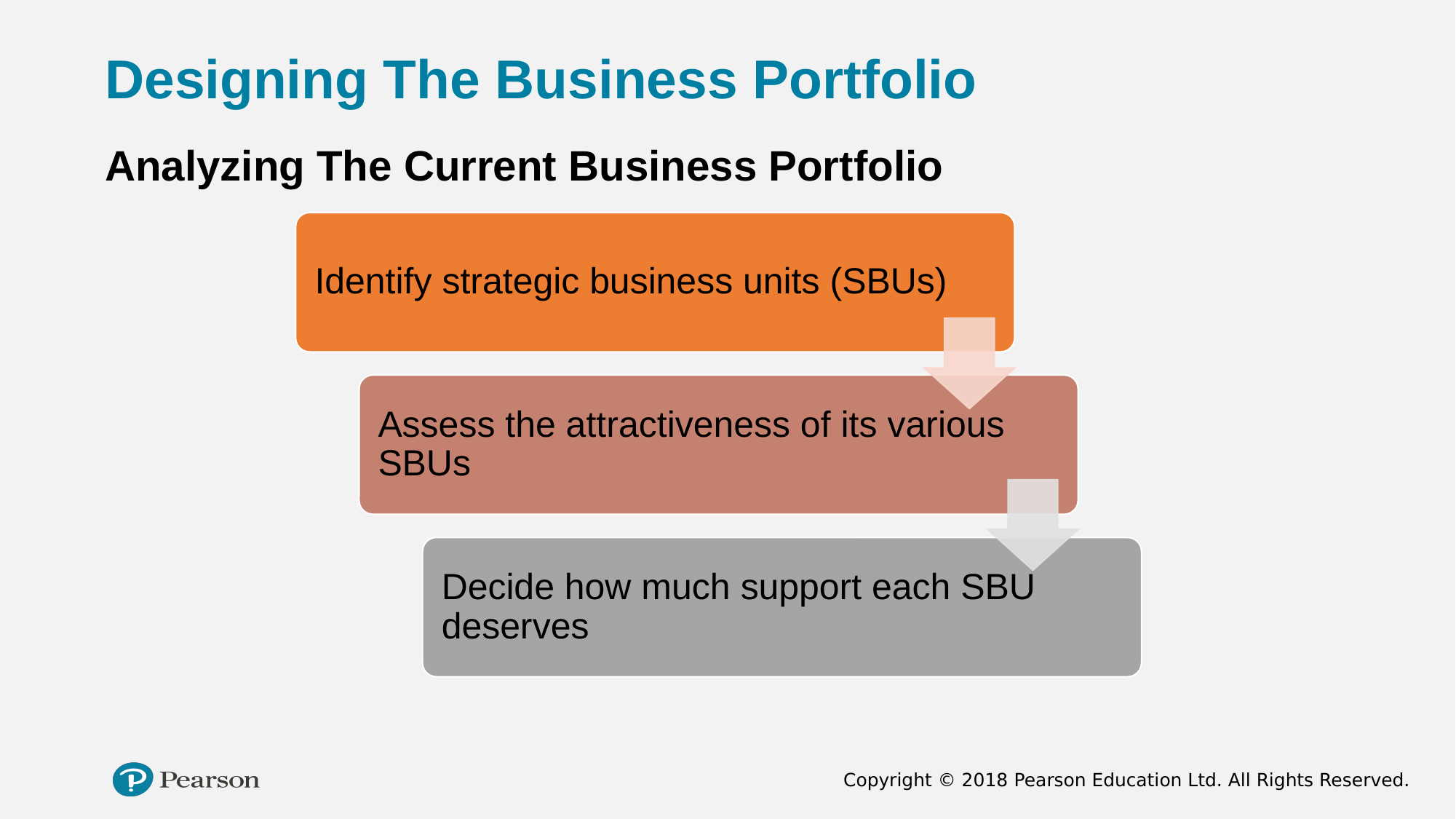

# Designing The Business Portfolio
Analyzing The Current Business Portfolio

Identify strategic business units (SBUs)
Assess the attractiveness of its various SBUs
Decide how much support each SBU deserves